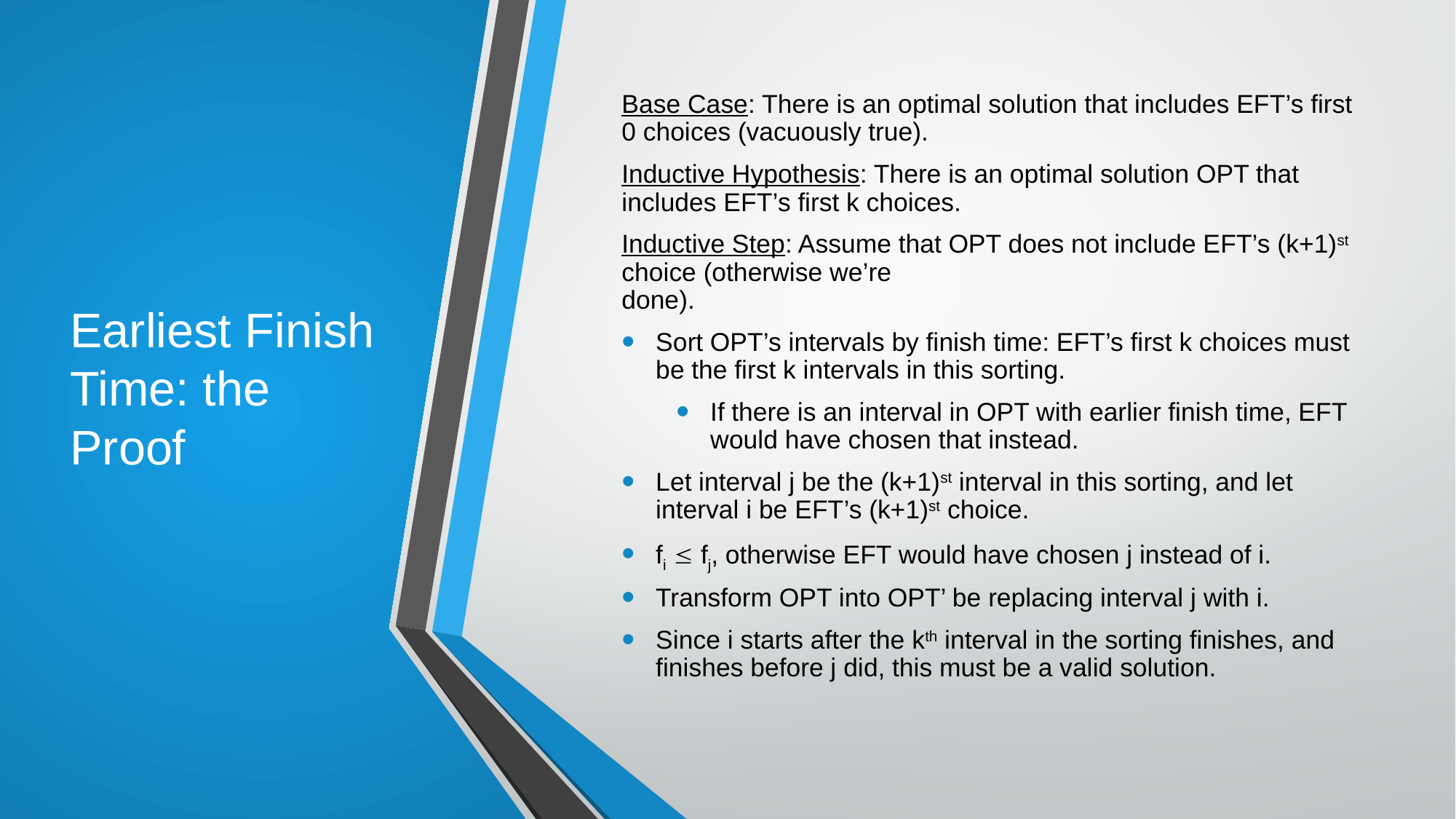

# Earliest Finish Time: the Proof
Base Case: There is an optimal solution that includes EFT’s first 0 choices (vacuously true).
Inductive Hypothesis: There is an optimal solution OPT that includes EFT’s first k choices.
Inductive Step: Assume that OPT does not include EFT’s (k+1)st choice (otherwise we’re
done).
Sort OPT’s intervals by finish time: EFT’s first k choices must be the first k intervals in this sorting.
If there is an interval in OPT with earlier finish time, EFT would have chosen that instead.
Let interval j be the (k+1)st interval in this sorting, and let interval i be EFT’s (k+1)st choice.
fi ≤ fj, otherwise EFT would have chosen j instead of i.
Transform OPT into OPT’ be replacing interval j with i.
Since i starts after the kth interval in the sorting finishes, and finishes before j did, this must be a valid solution.